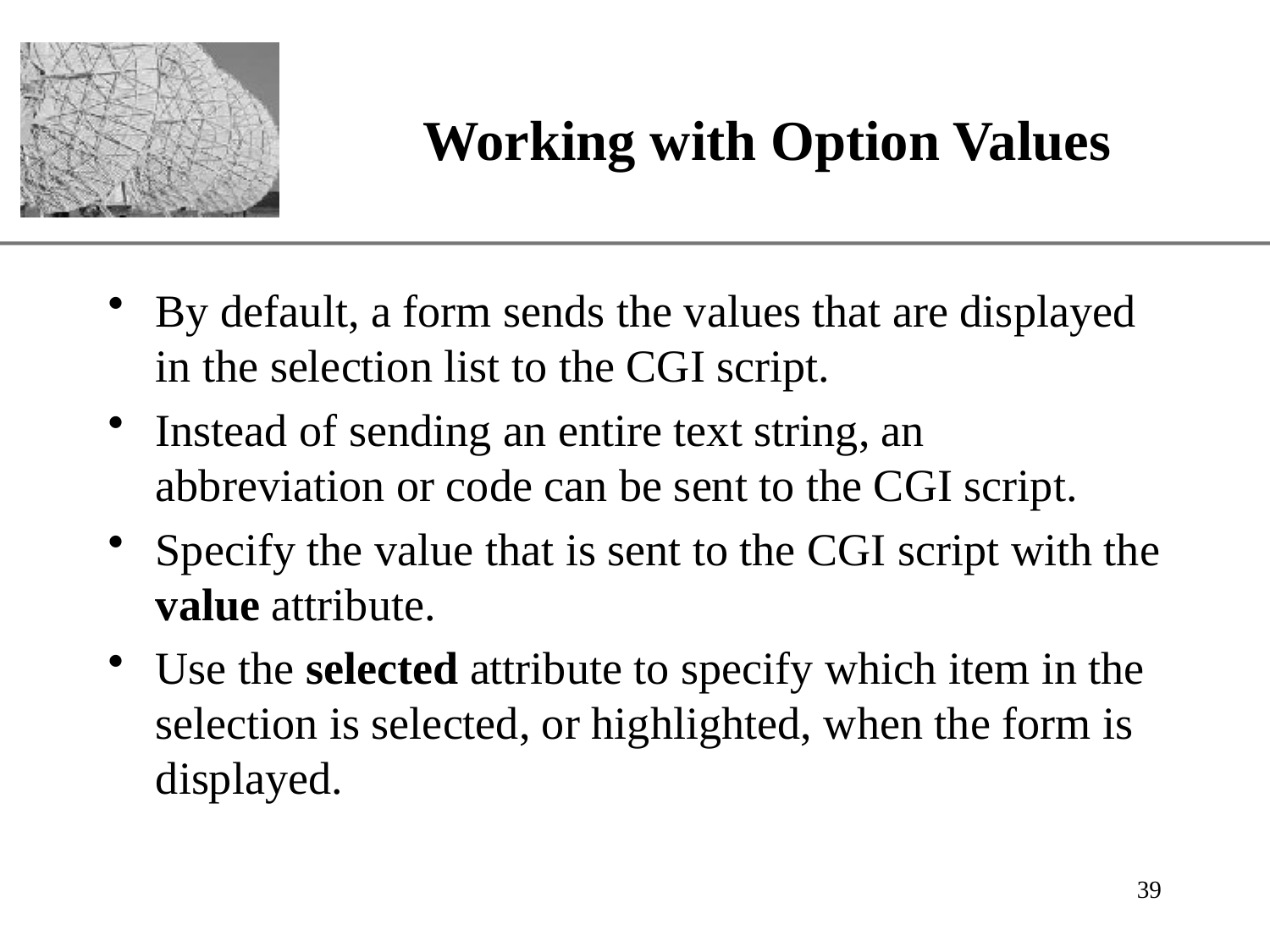

# Working with Option Values
By default, a form sends the values that are displayed in the selection list to the CGI script.
Instead of sending an entire text string, an abbreviation or code can be sent to the CGI script.
Specify the value that is sent to the CGI script with the value attribute.
Use the selected attribute to specify which item in the selection is selected, or highlighted, when the form is displayed.
39